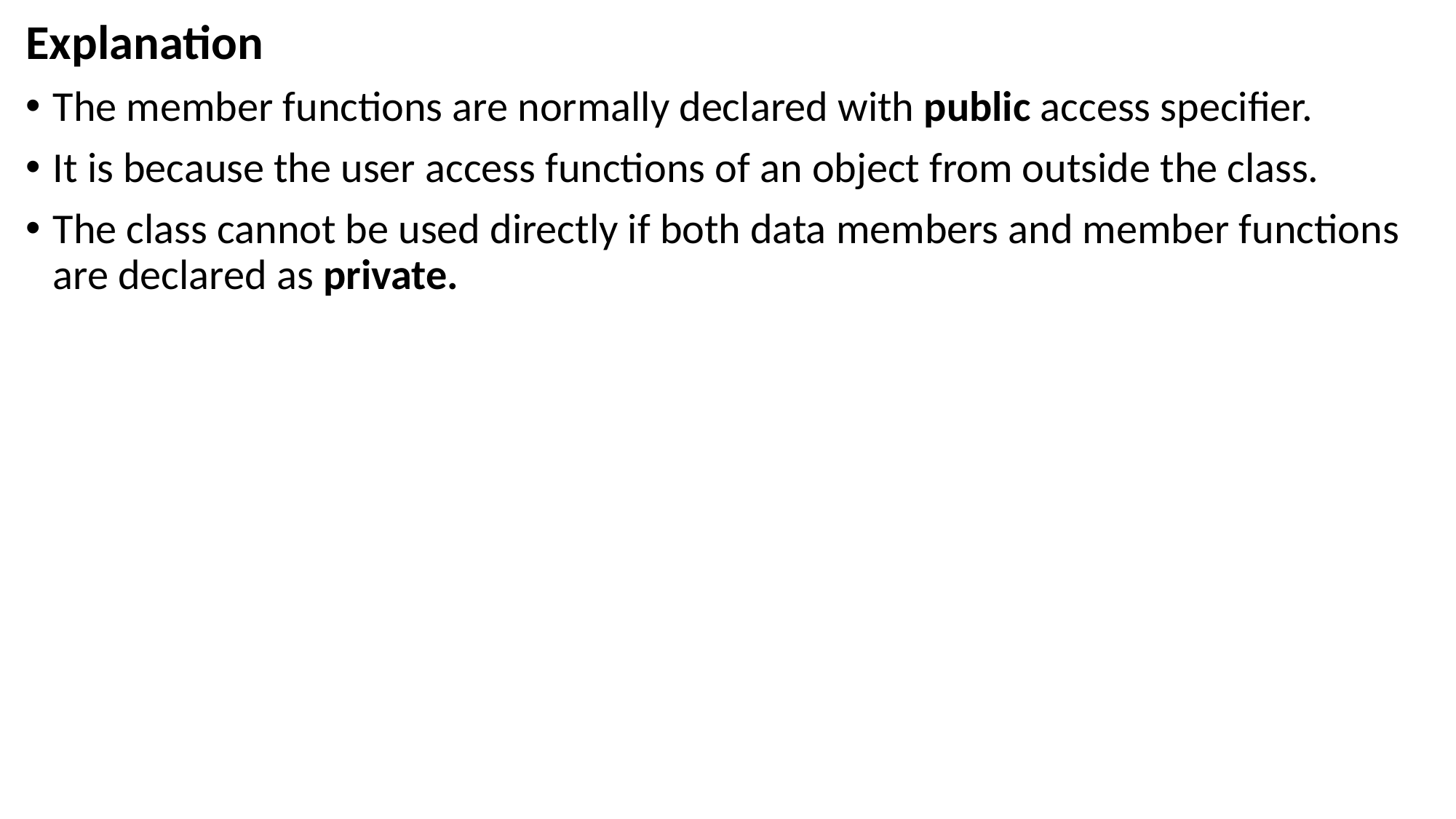

Explanation
The member functions are normally declared with public access specifier.
It is because the user access functions of an object from outside the class.
The class cannot be used directly if both data members and member functions are declared as private.